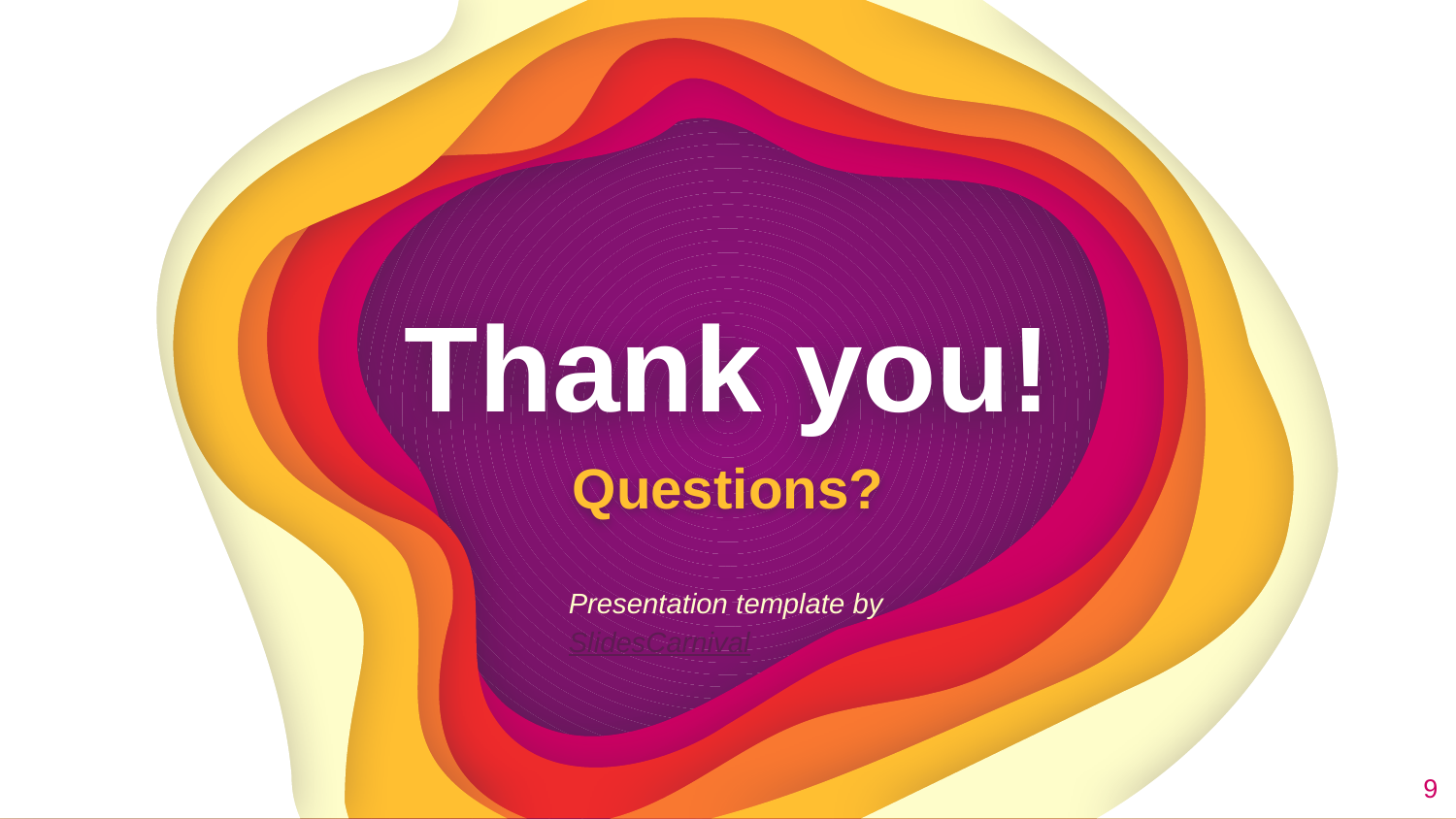

Thank you!
Questions?

Presentation template by SlidesCarnival
9